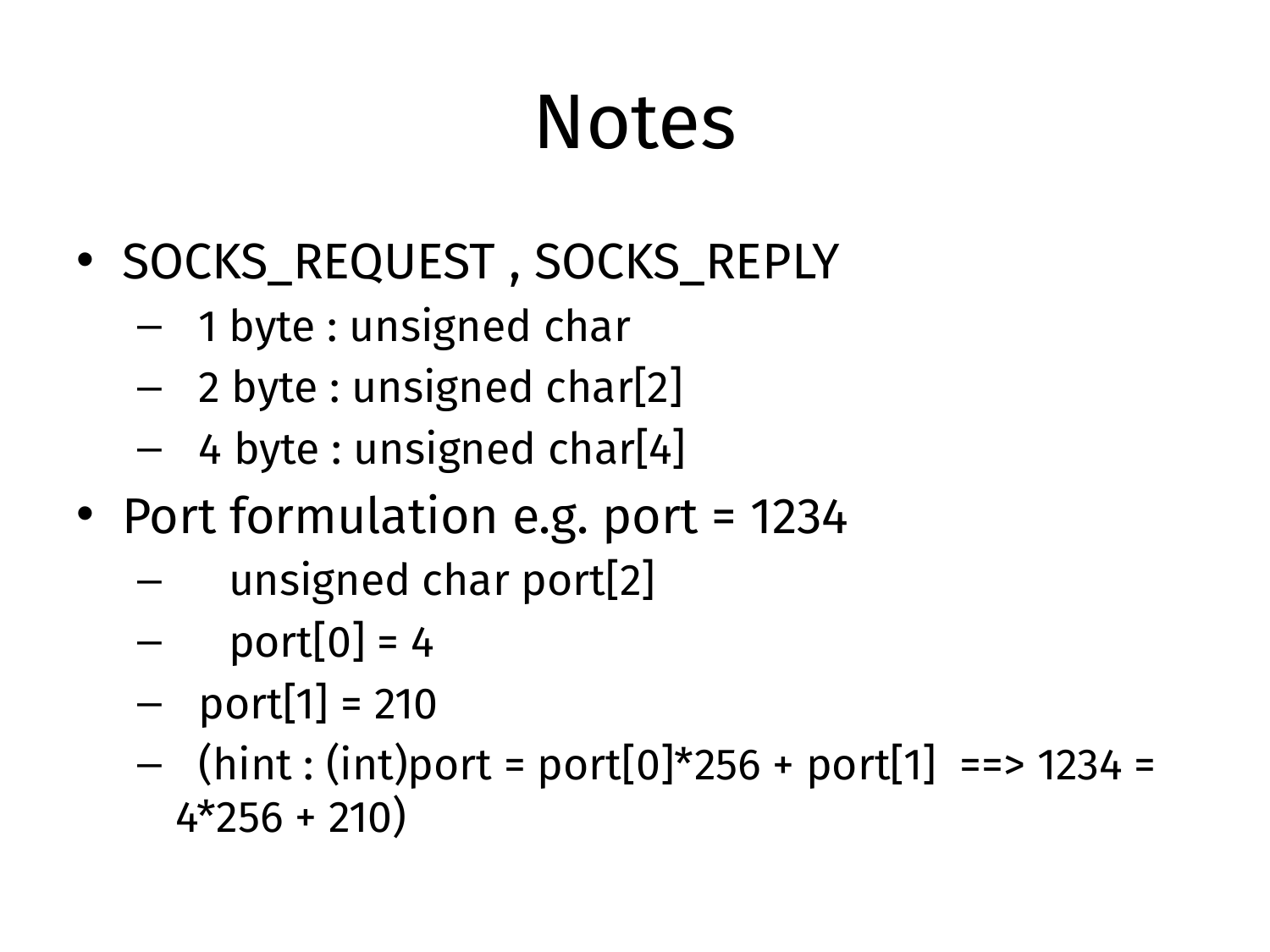

# Notes
SOCKS_REQUEST , SOCKS_REPLY
  1 byte : unsigned char
  2 byte : unsigned char[2]
  4 byte : unsigned char[4]
Port formulation e.g. port = 1234
　unsigned char port[2]
　port[0] = 4
  port[1] = 210
  (hint : (int)port = port[0]*256 + port[1]  ==> 1234 = 4*256 + 210)